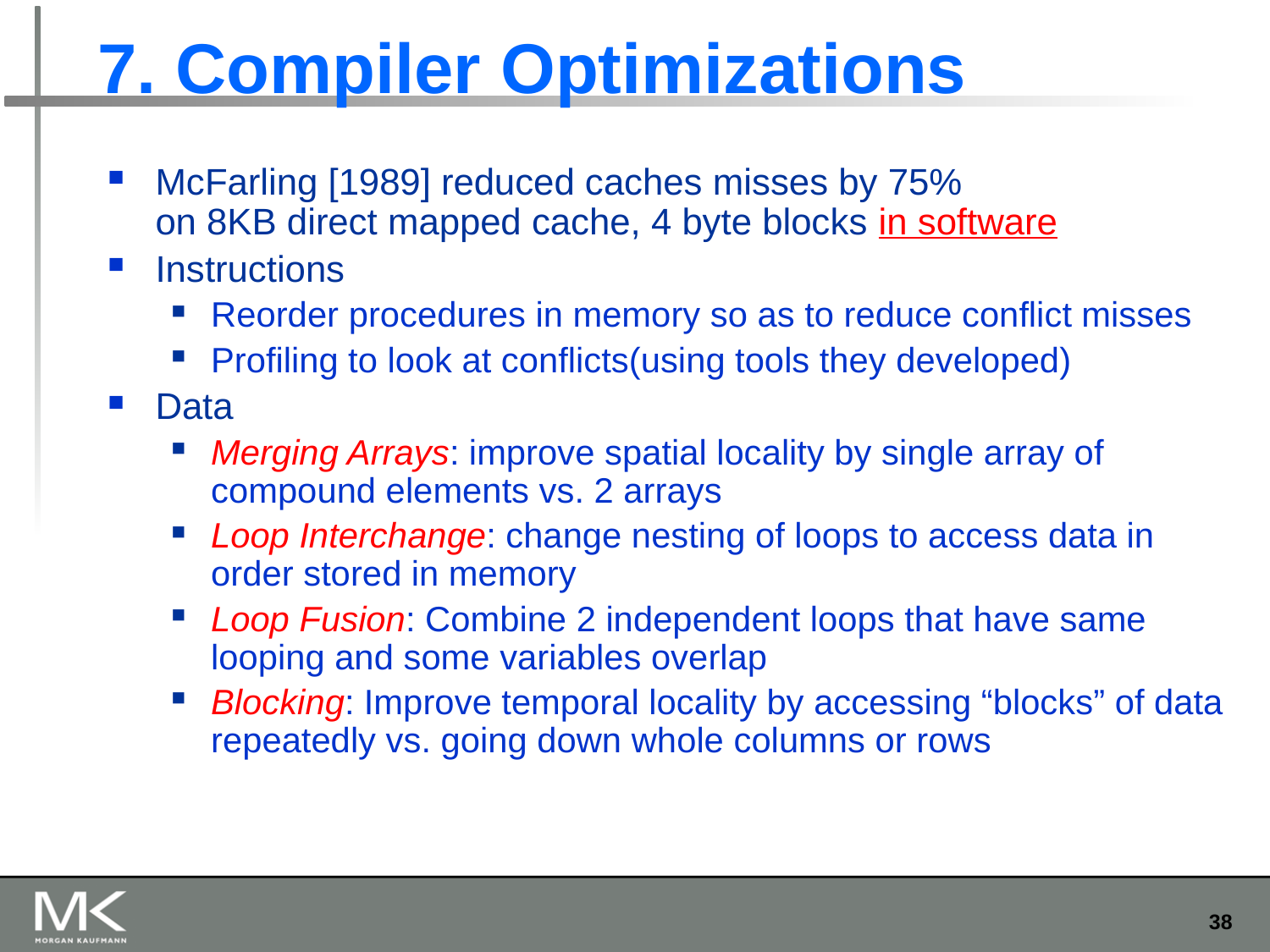

# 7. Compiler Optimizations
McFarling [1989] reduced caches misses by 75%
on 8KB direct mapped cache, 4 byte blocks in software
Instructions
Reorder procedures in memory so as to reduce conflict misses
Profiling to look at conflicts(using tools they developed)
Data
Merging Arrays: improve spatial locality by single array of compound elements vs. 2 arrays
Loop Interchange: change nesting of loops to access data in order stored in memory
Loop Fusion: Combine 2 independent loops that have same looping and some variables overlap
Blocking: Improve temporal locality by accessing “blocks” of data repeatedly vs. going down whole columns or rows